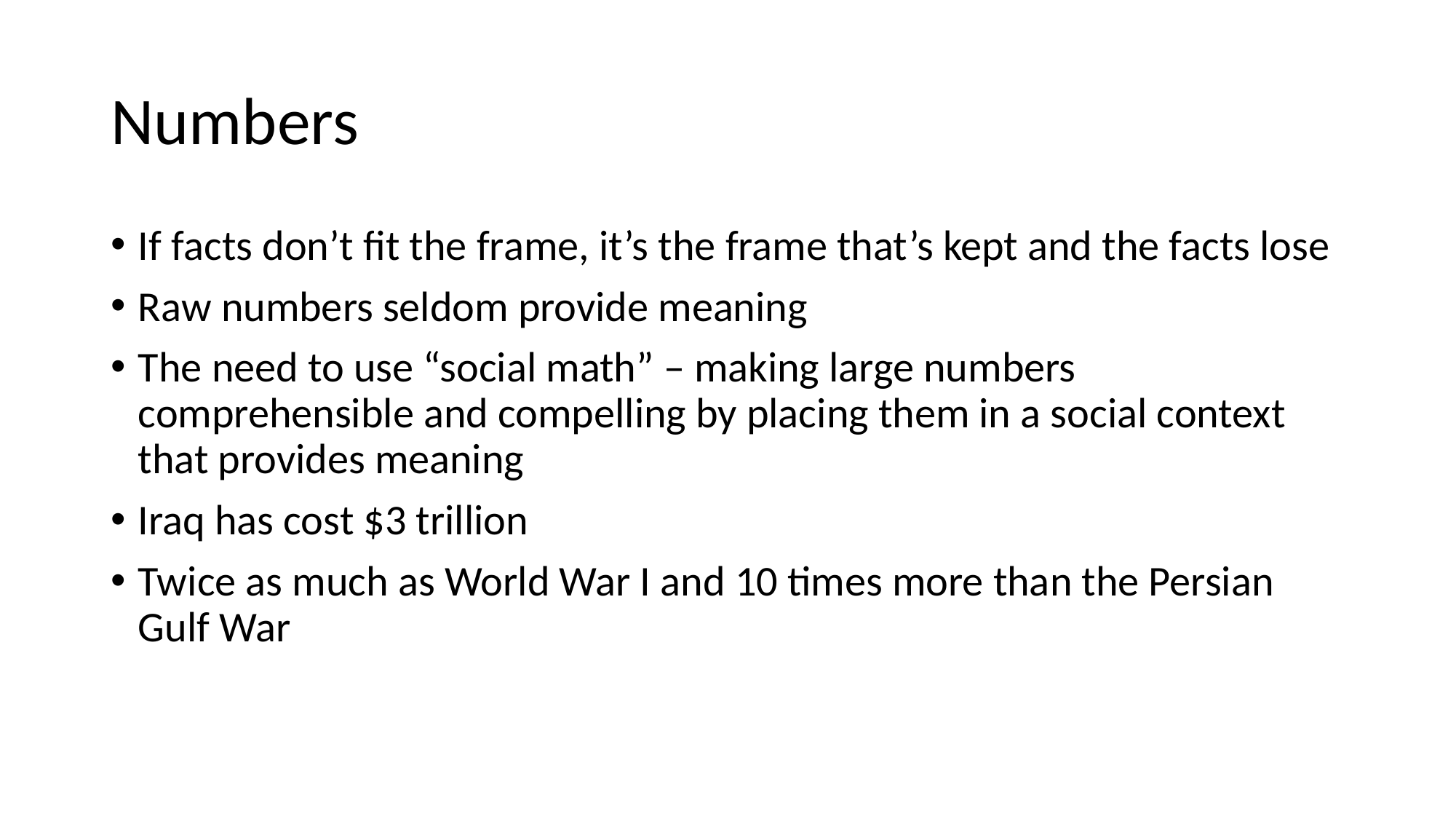

# Numbers
If facts don’t fit the frame, it’s the frame that’s kept and the facts lose
Raw numbers seldom provide meaning
The need to use “social math” – making large numbers comprehensible and compelling by placing them in a social context that provides meaning
Iraq has cost $3 trillion
Twice as much as World War I and 10 times more than the Persian Gulf War